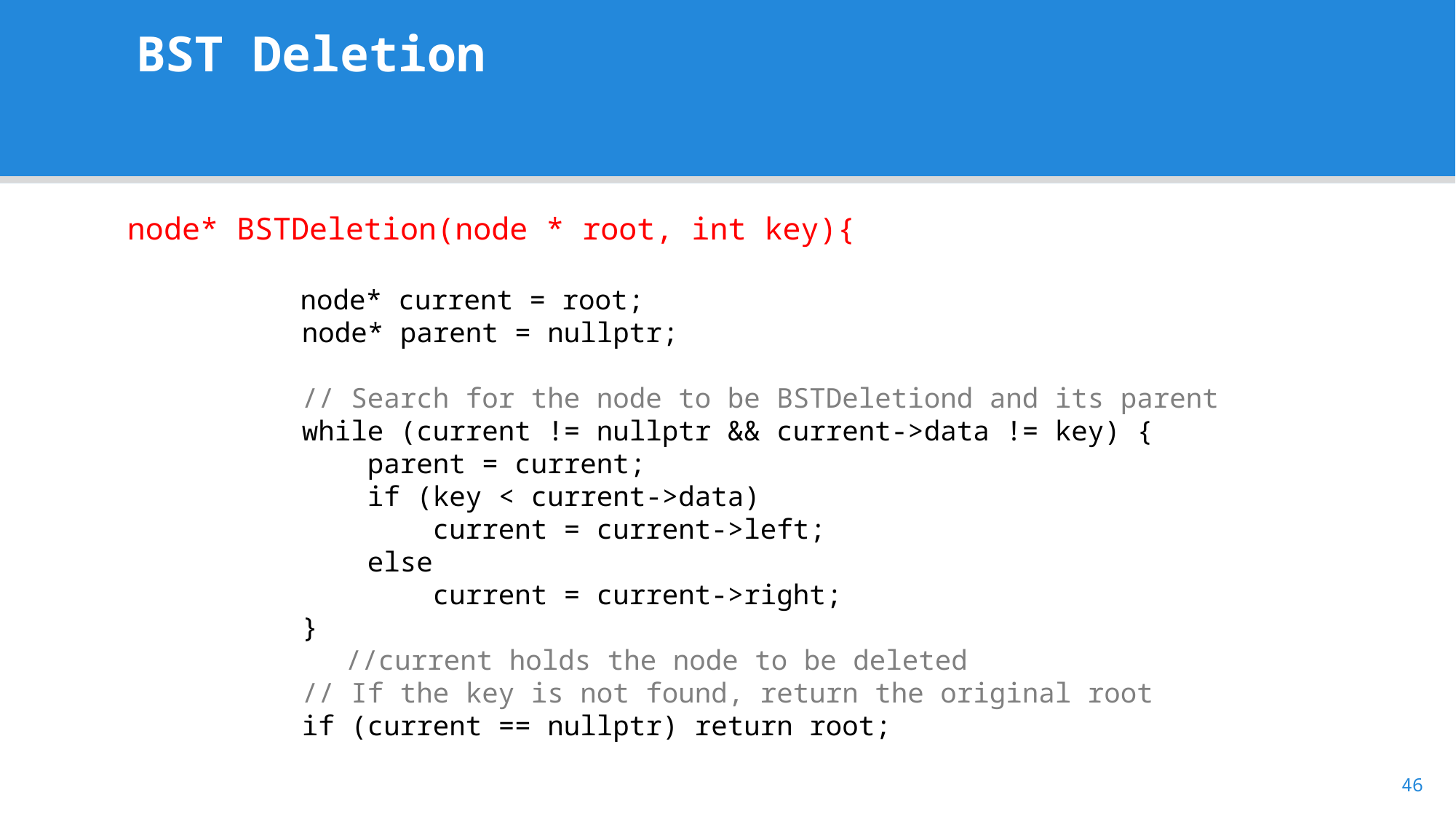

# BST Deletion
node* BSTDeletion(node * root, int key){

          node* current = root;
    node* parent = nullptr;

    // Search for the node to be BSTDeletiond and its parent
    while (current != nullptr && current->data != key) {
        parent = current;
        if (key < current->data)
            current = current->left;
        else
            current = current->right;
    }
	//current holds the node to be deleted
    // If the key is not found, return the original root
    if (current == nullptr) return root;
46